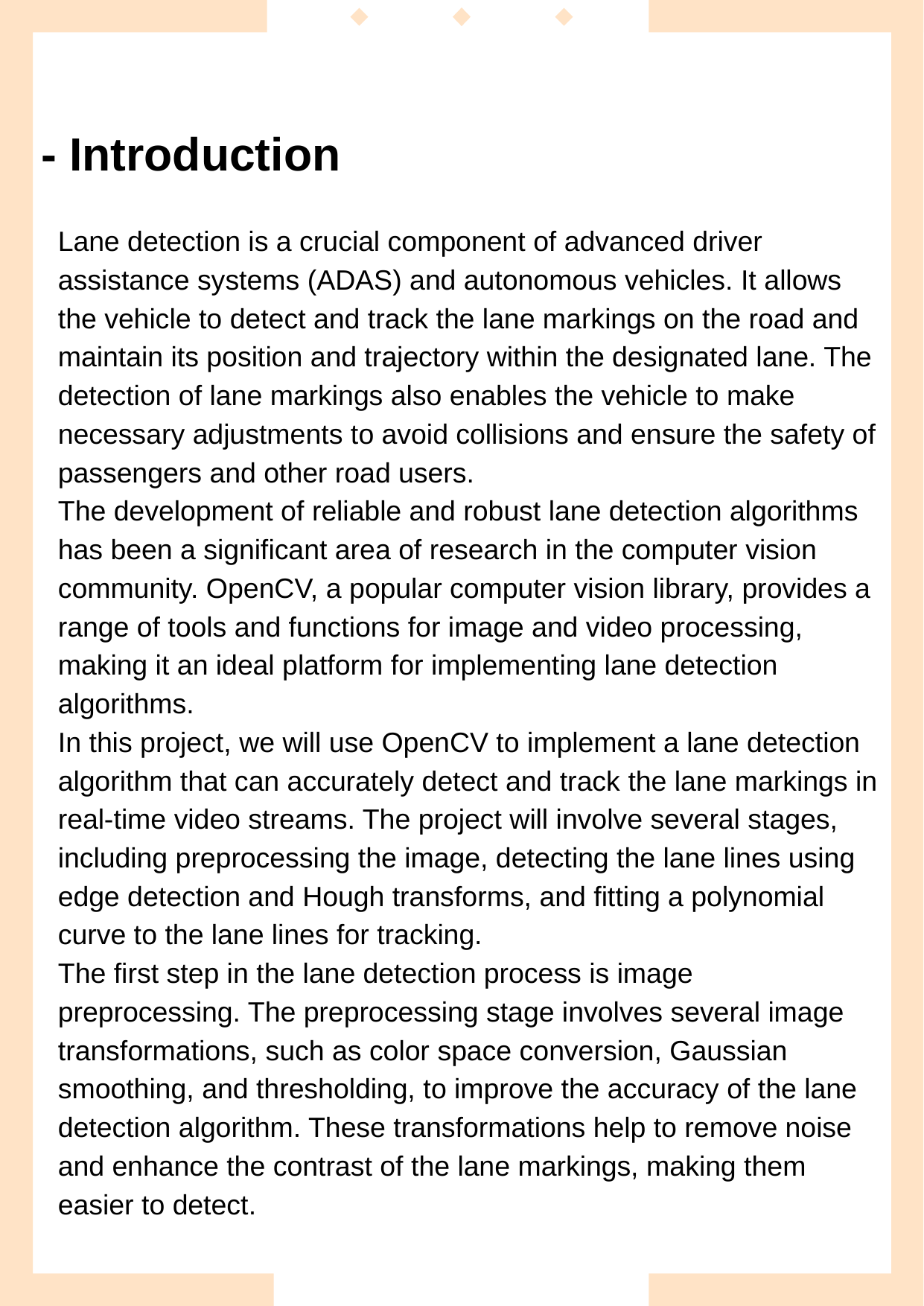

# - Introduction
Lane detection is a crucial component of advanced driver assistance systems (ADAS) and autonomous vehicles. It allows the vehicle to detect and track the lane markings on the road and maintain its position and trajectory within the designated lane. The detection of lane markings also enables the vehicle to make necessary adjustments to avoid collisions and ensure the safety of passengers and other road users.
The development of reliable and robust lane detection algorithms has been a significant area of research in the computer vision community. OpenCV, a popular computer vision library, provides a range of tools and functions for image and video processing, making it an ideal platform for implementing lane detection algorithms.
In this project, we will use OpenCV to implement a lane detection algorithm that can accurately detect and track the lane markings in real-time video streams. The project will involve several stages, including preprocessing the image, detecting the lane lines using edge detection and Hough transforms, and fitting a polynomial curve to the lane lines for tracking.
The first step in the lane detection process is image preprocessing. The preprocessing stage involves several image transformations, such as color space conversion, Gaussian smoothing, and thresholding, to improve the accuracy of the lane detection algorithm. These transformations help to remove noise and enhance the contrast of the lane markings, making them easier to detect.